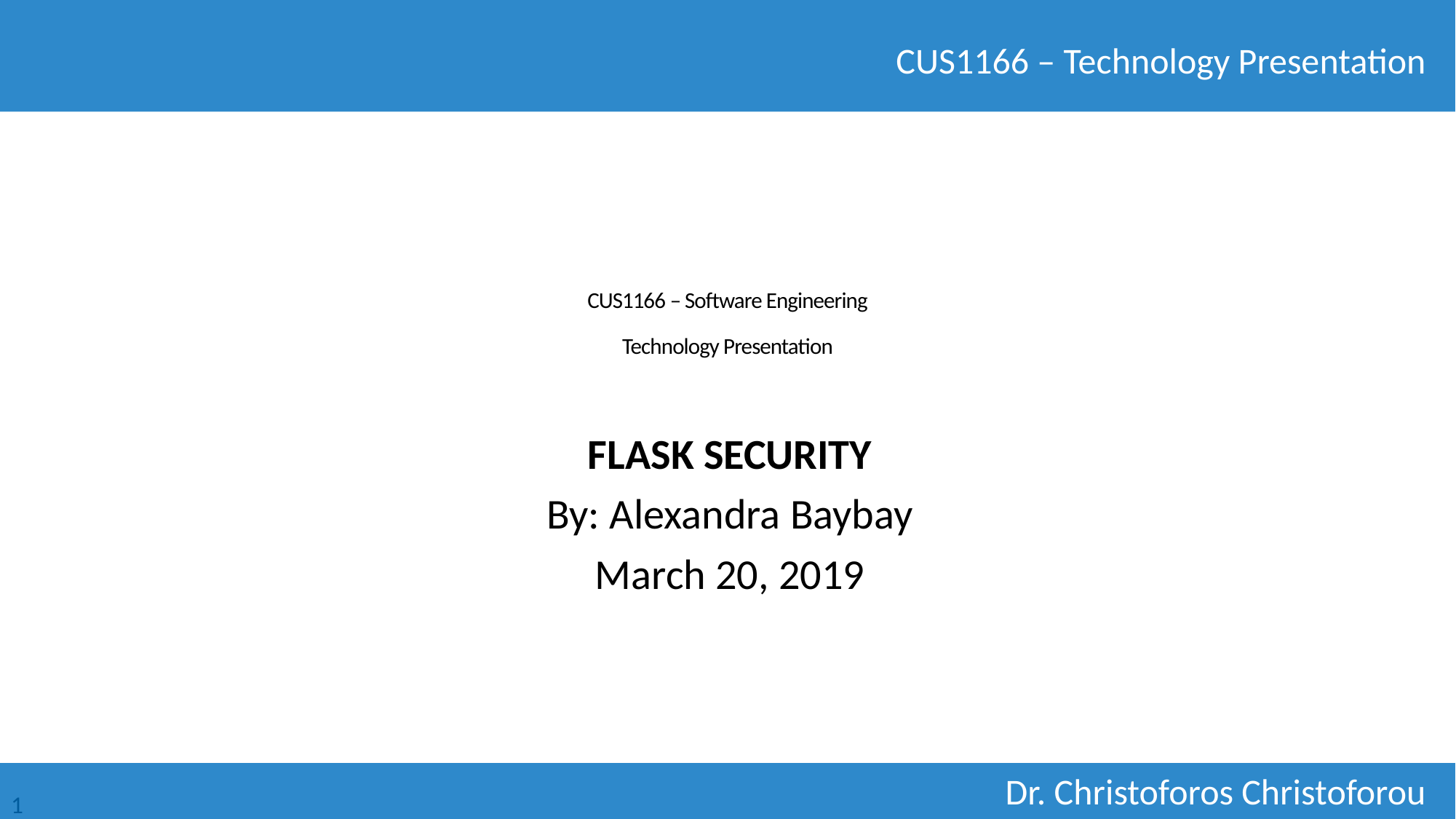

# CUS1166 – Software Engineering Technology Presentation
FLASK SECURITY
By: Alexandra Baybay
March 20, 2019